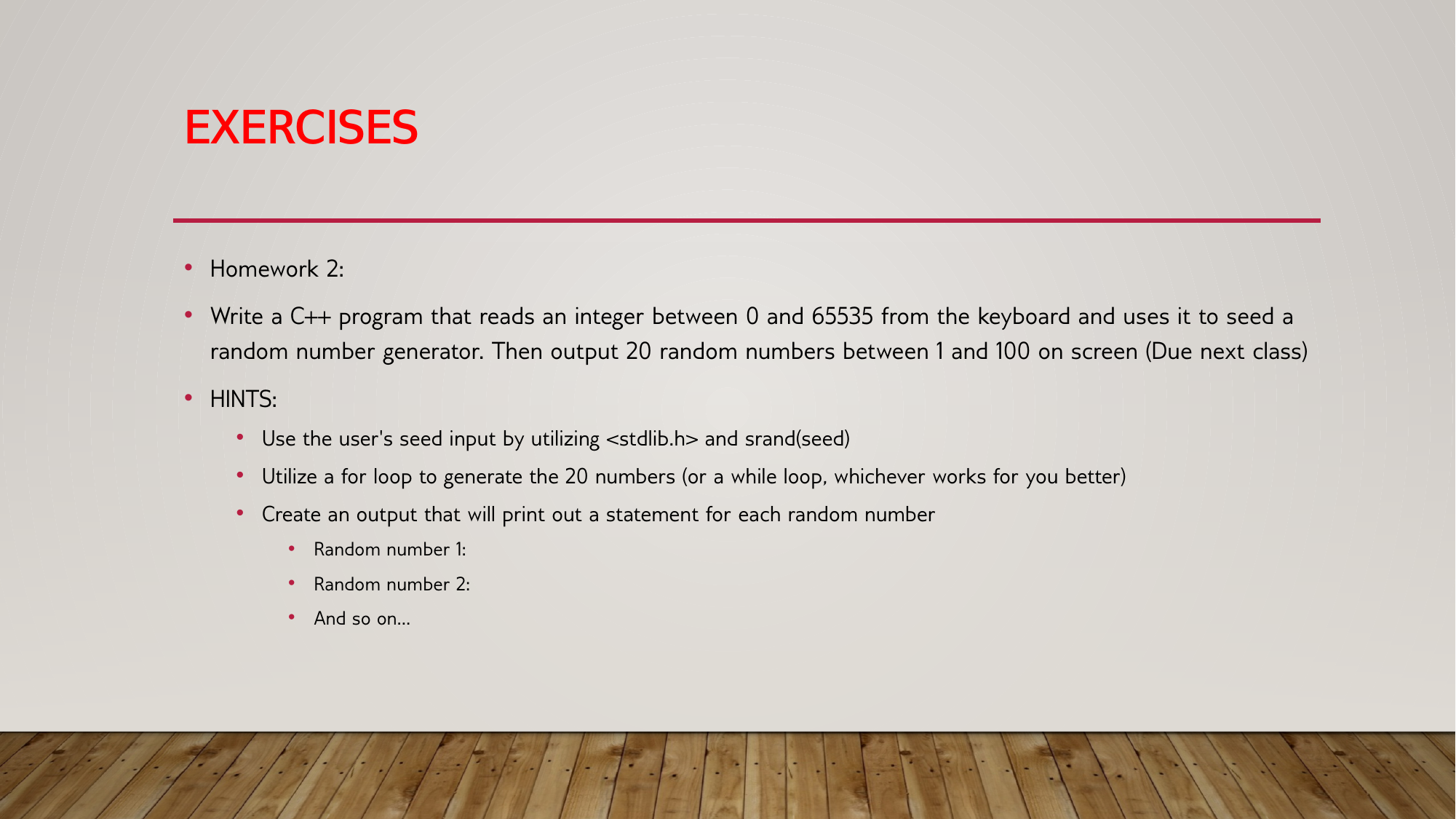

# exercises
Homework 2:
Write a C++ program that reads an integer between 0 and 65535 from the keyboard and uses it to seed a random number generator. Then output 20 random numbers between 1 and 100 on screen (Due next class)
HINTS:
Use the user's seed input by utilizing <stdlib.h> and srand(seed)
Utilize a for loop to generate the 20 numbers (or a while loop, whichever works for you better)
Create an output that will print out a statement for each random number
Random number 1:
Random number 2:
And so on...